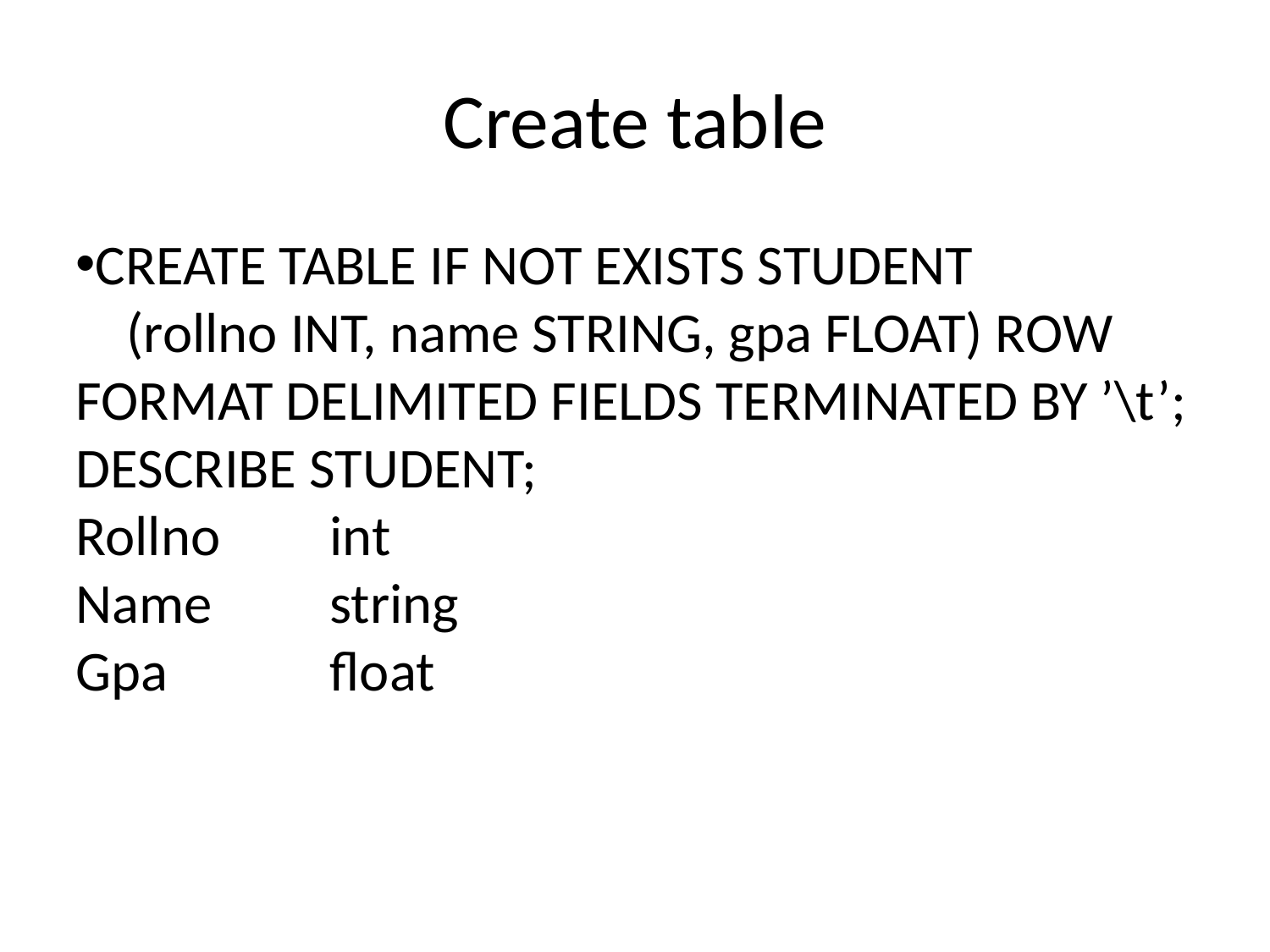

Create table
CREATE TABLE IF NOT EXISTS STUDENT
    (rollno INT, name STRING, gpa FLOAT) ROW FORMAT DELIMITED FIELDS TERMINATED BY ’\t’;
DESCRIBE STUDENT;
Rollno   	int
Name 	string
Gpa		float